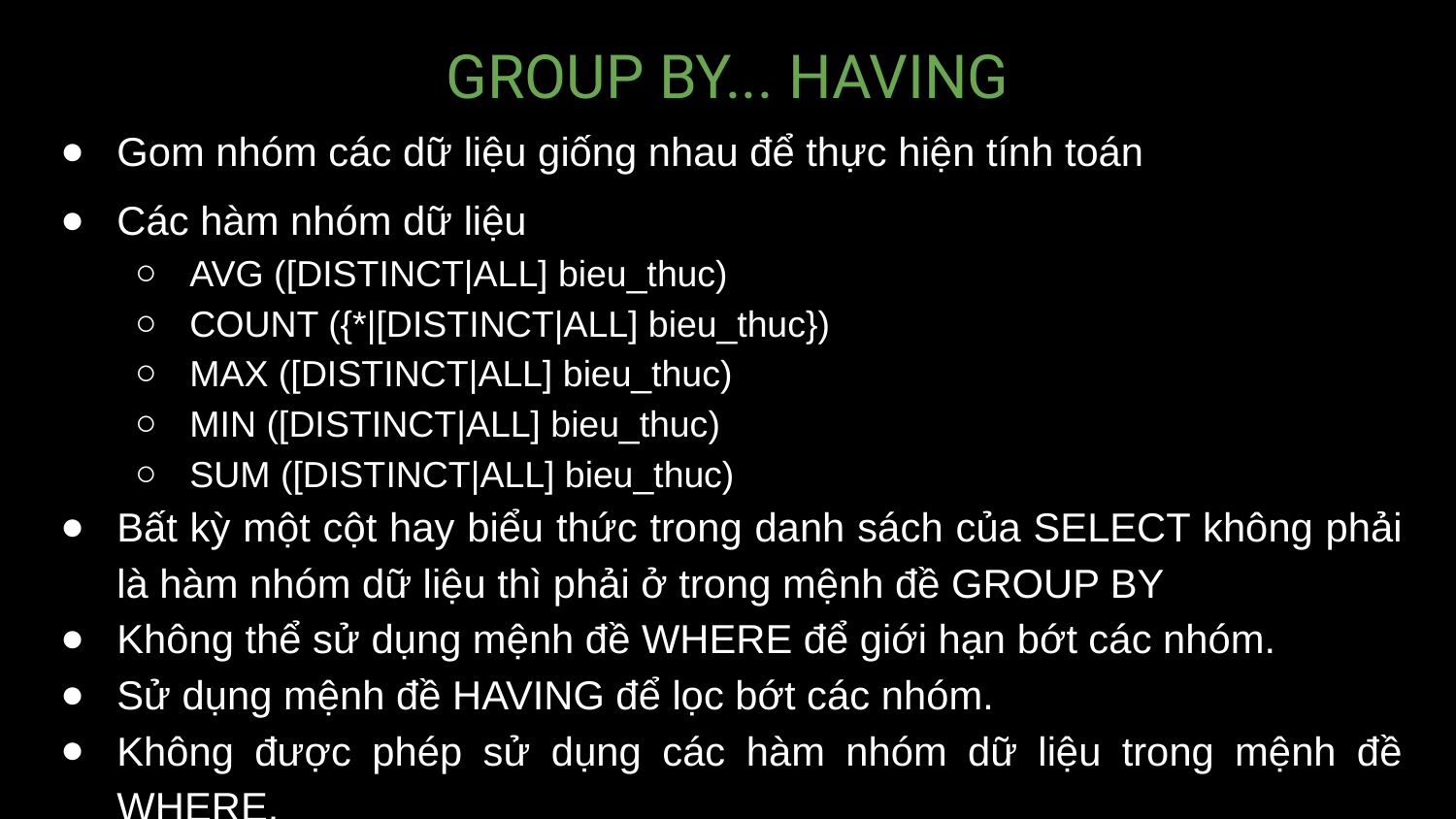

GROUP BY... HAVING
Gom nhóm các dữ liệu giống nhau để thực hiện tính toán
Các hàm nhóm dữ liệu
AVG ([DISTINCT|ALL] bieu_thuc)
COUNT ({*|[DISTINCT|ALL] bieu_thuc})
MAX ([DISTINCT|ALL] bieu_thuc)
MIN ([DISTINCT|ALL] bieu_thuc)
SUM ([DISTINCT|ALL] bieu_thuc)
Bất kỳ một cột hay biểu thức trong danh sách của SELECT không phải là hàm nhóm dữ liệu thì phải ở trong mệnh đề GROUP BY
Không thể sử dụng mệnh đề WHERE để giới hạn bớt các nhóm.
Sử dụng mệnh đề HAVING để lọc bớt các nhóm.
Không được phép sử dụng các hàm nhóm dữ liệu trong mệnh đề WHERE.